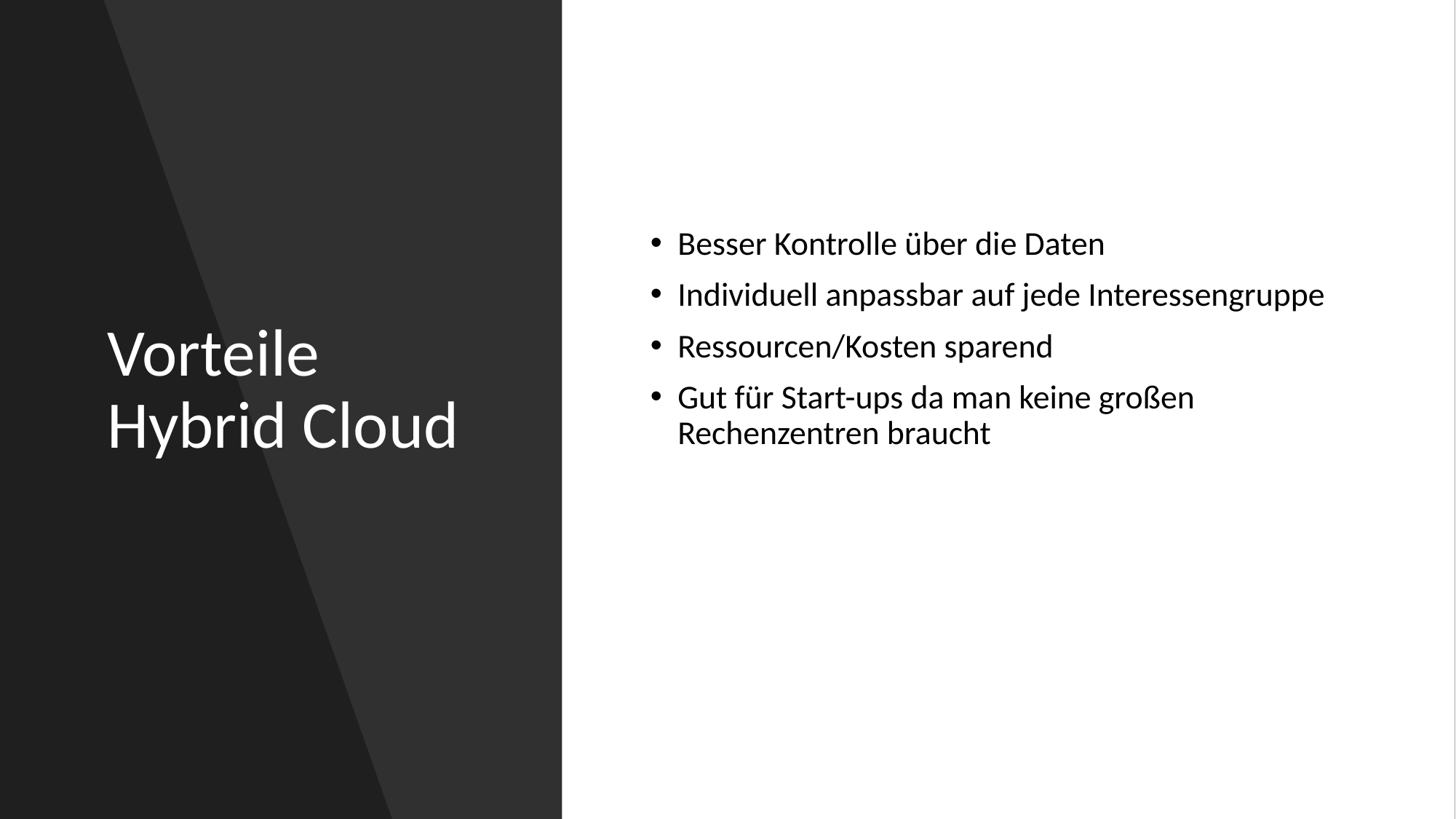

# Vorteile Hybrid Cloud
Besser Kontrolle über die Daten
Individuell anpassbar auf jede Interessengruppe
Ressourcen/Kosten sparend
Gut für Start-ups da man keine großen Rechenzentren braucht